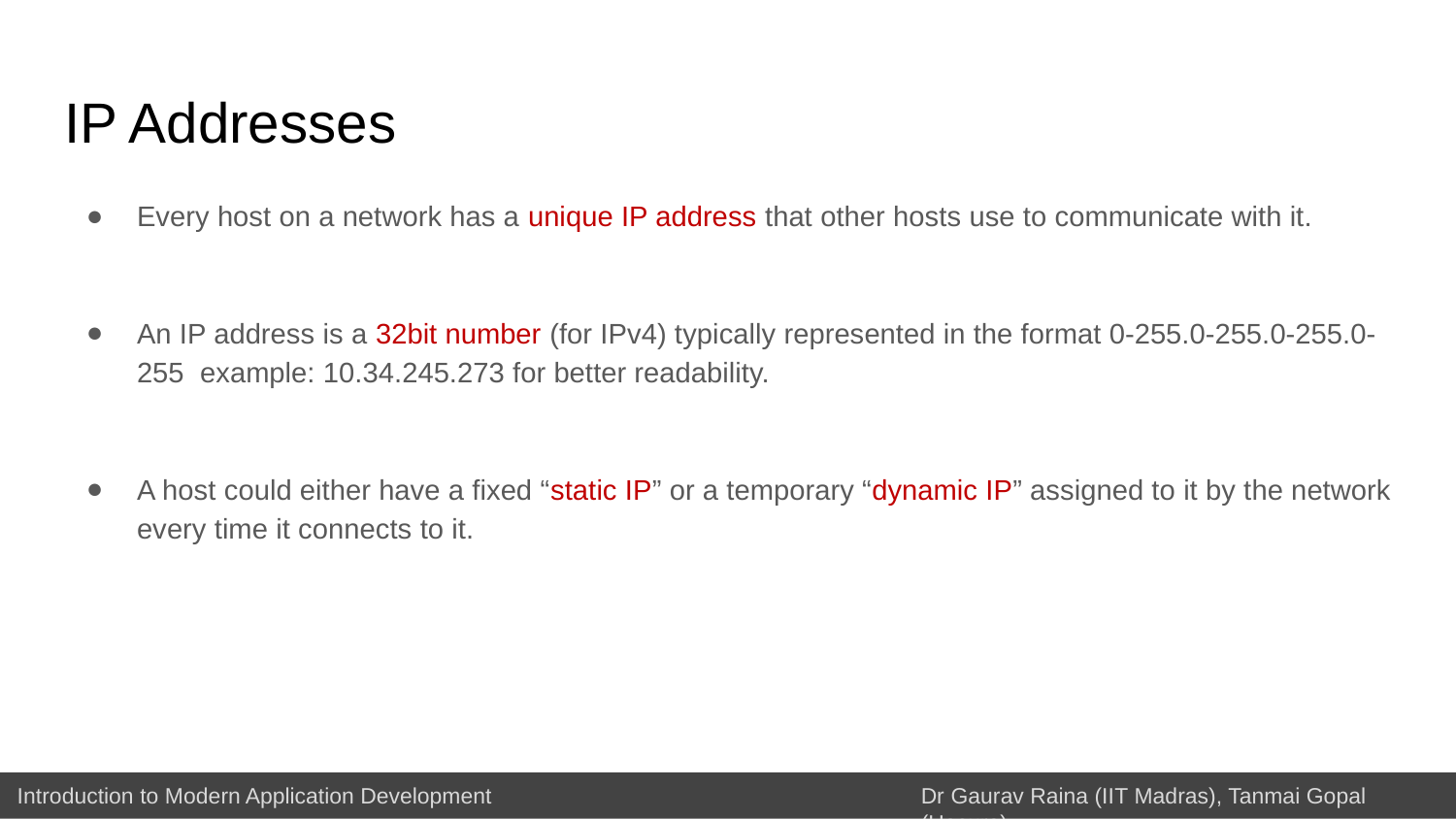

# IP Addresses
Every host on a network has a unique IP address that other hosts use to communicate with it.

An IP address is a 32bit number (for IPv4) typically represented in the format 0-255.0-255.0-255.0-255  example: 10.34.245.273 for better readability.

A host could either have a fixed “static IP” or a temporary “dynamic IP” assigned to it by the network every time it connects to it.